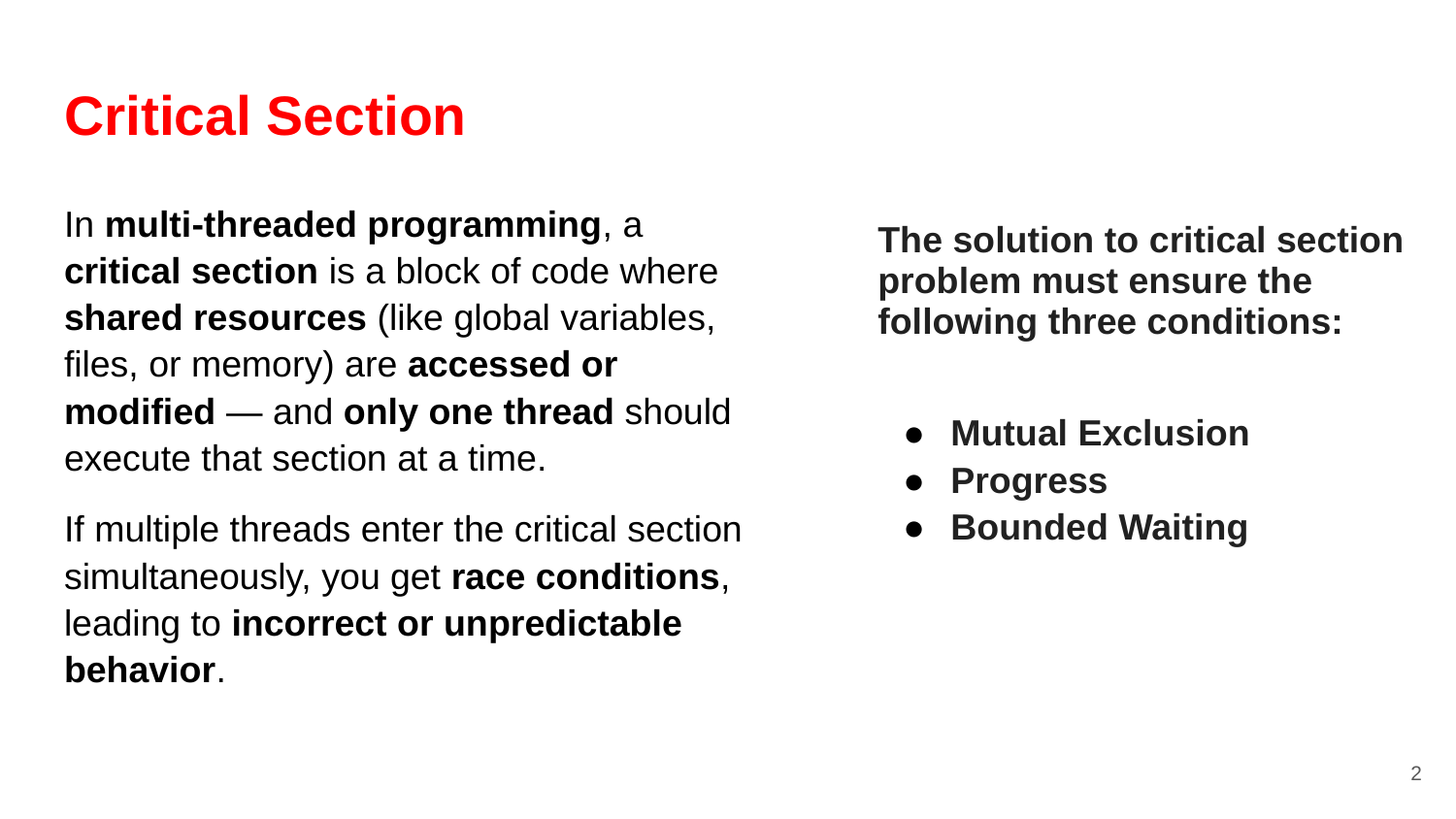

# Critical Section
In multi-threaded programming, a critical section is a block of code where shared resources (like global variables, files, or memory) are accessed or modified — and only one thread should execute that section at a time.
If multiple threads enter the critical section simultaneously, you get race conditions, leading to incorrect or unpredictable behavior.

The solution to critical section problem must ensure the following three conditions:

Mutual Exclusion
Progress
Bounded Waiting
2